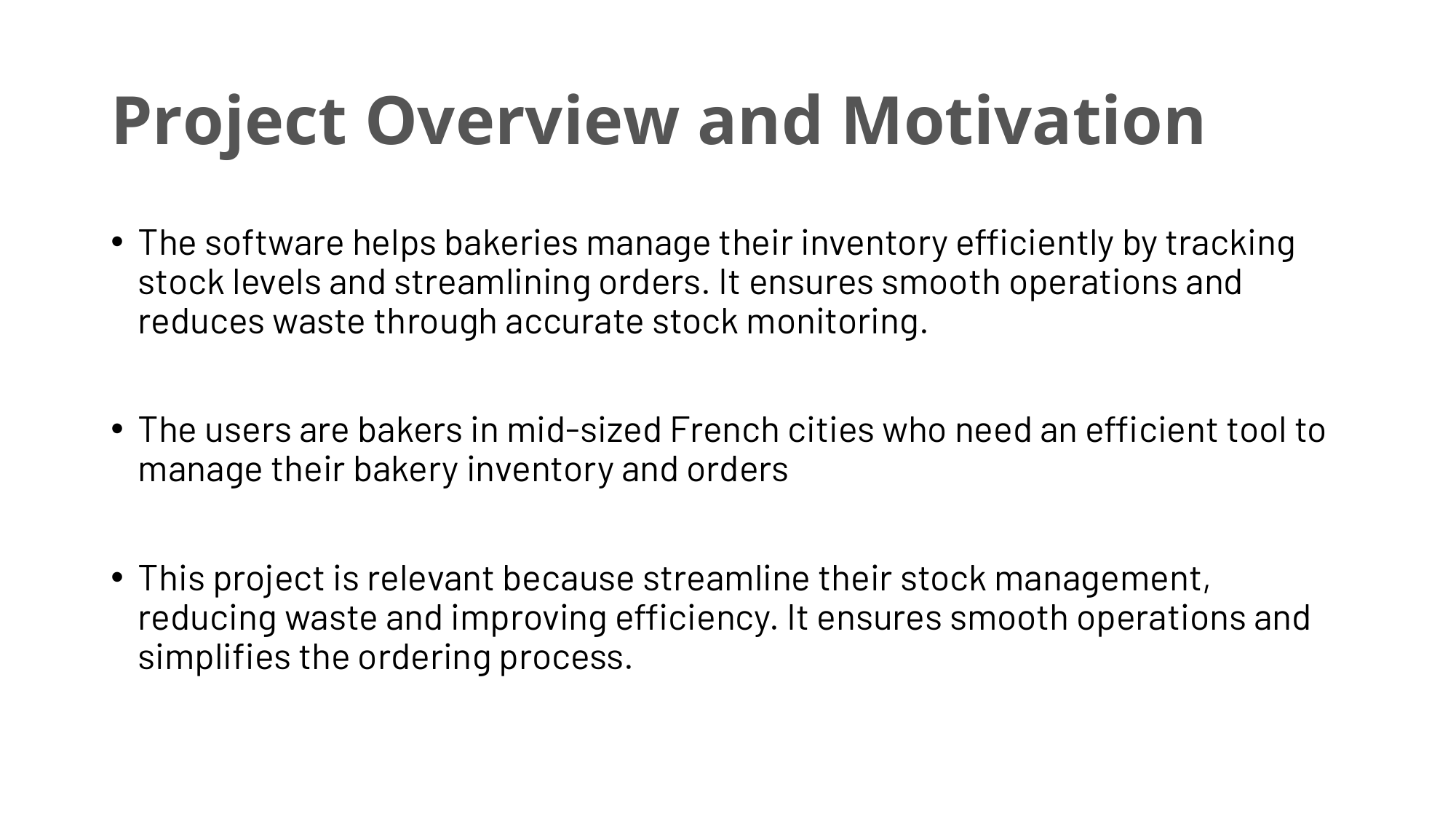

# Project Overview and Motivation
The software helps bakeries manage their inventory efficiently by tracking stock levels and streamlining orders. It ensures smooth operations and reduces waste through accurate stock monitoring.

The users are bakers in mid-sized French cities who need an efficient tool to manage their bakery inventory and orders

This project is relevant because streamline their stock management, reducing waste and improving efficiency. It ensures smooth operations and simplifies the ordering process.